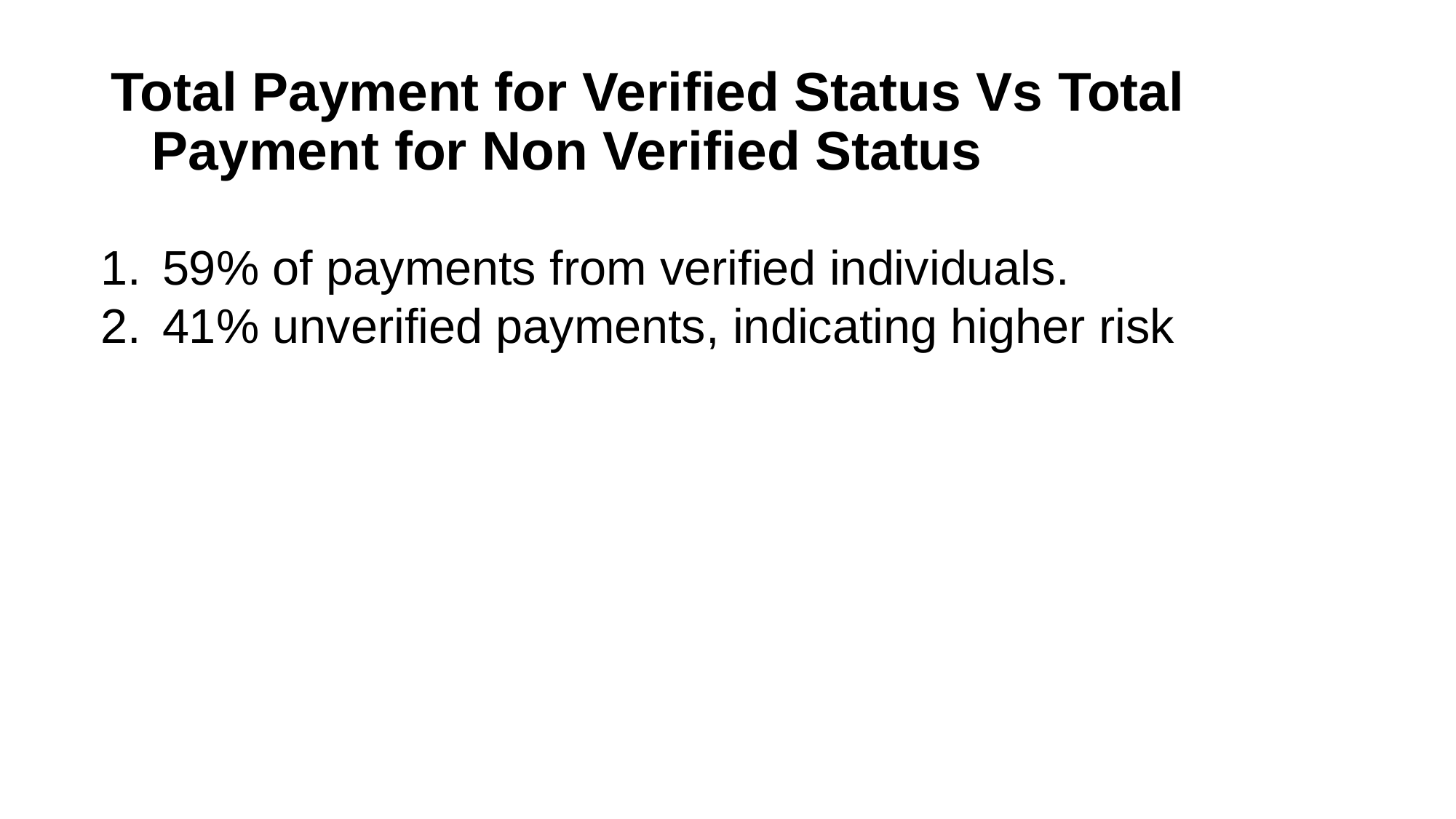

# Total Payment for Verified Status Vs Total Payment for Non Verified Status
59% of payments from verified individuals.
41% unverified payments, indicating higher risk